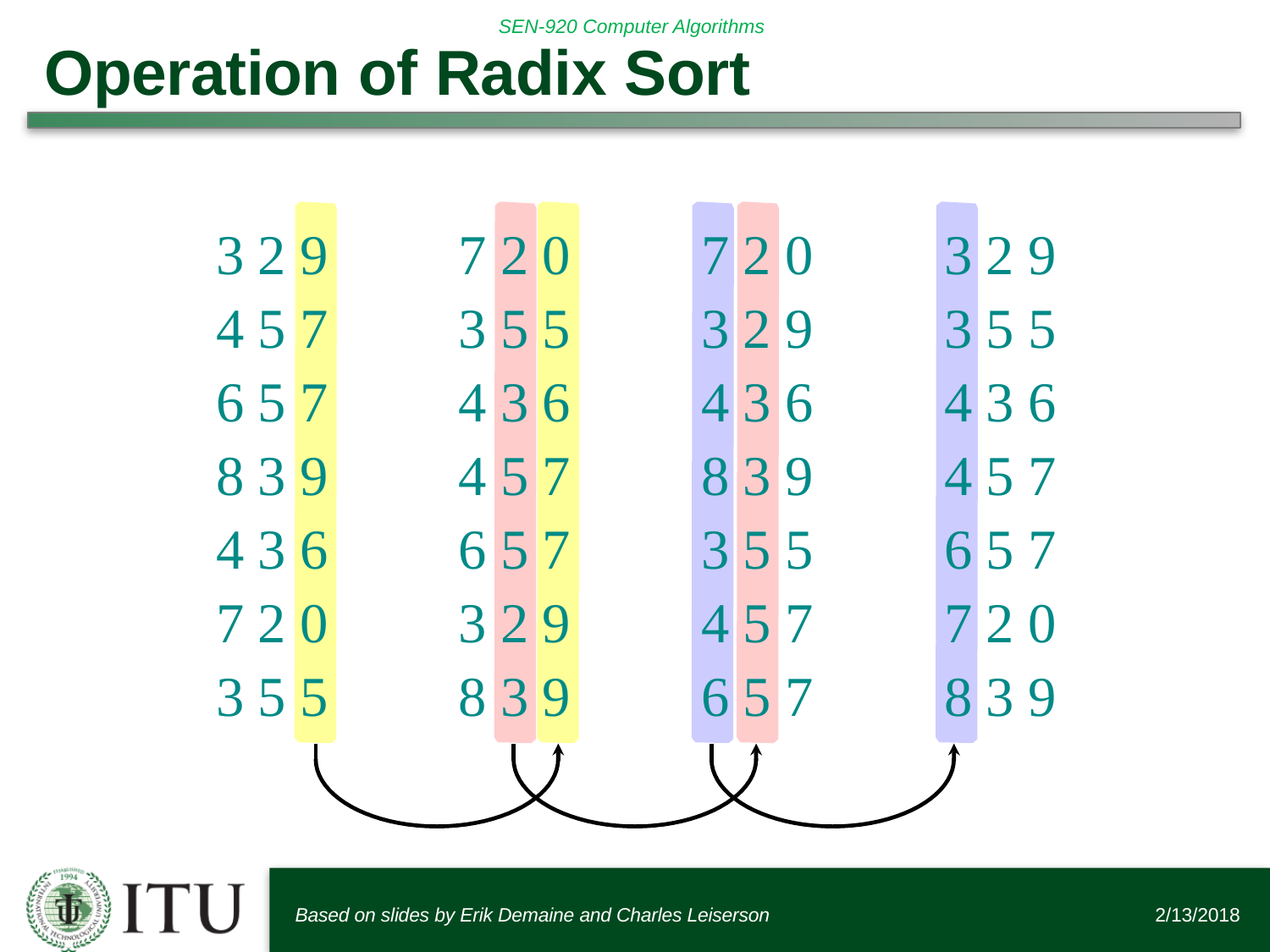

# Operation of Radix Sort

3 2 9
4 5 7
6 5 7
8 3 9
4 3 6
7 2 0
3 5 5
7 2 0
3 5 5
4 3 6
4 5 7
6 5 7
3 2 9
8 3 9
7 2 0
3 2 9
4 3 6
8 3 9
3 5 5
4 5 7
6 5 7
3 2 9
3 5 5
4 3 6
4 5 7
6 5 7
7 2 0
8 3 9

Based on slides by Erik Demaine and Charles Leiserson
2/13/2018